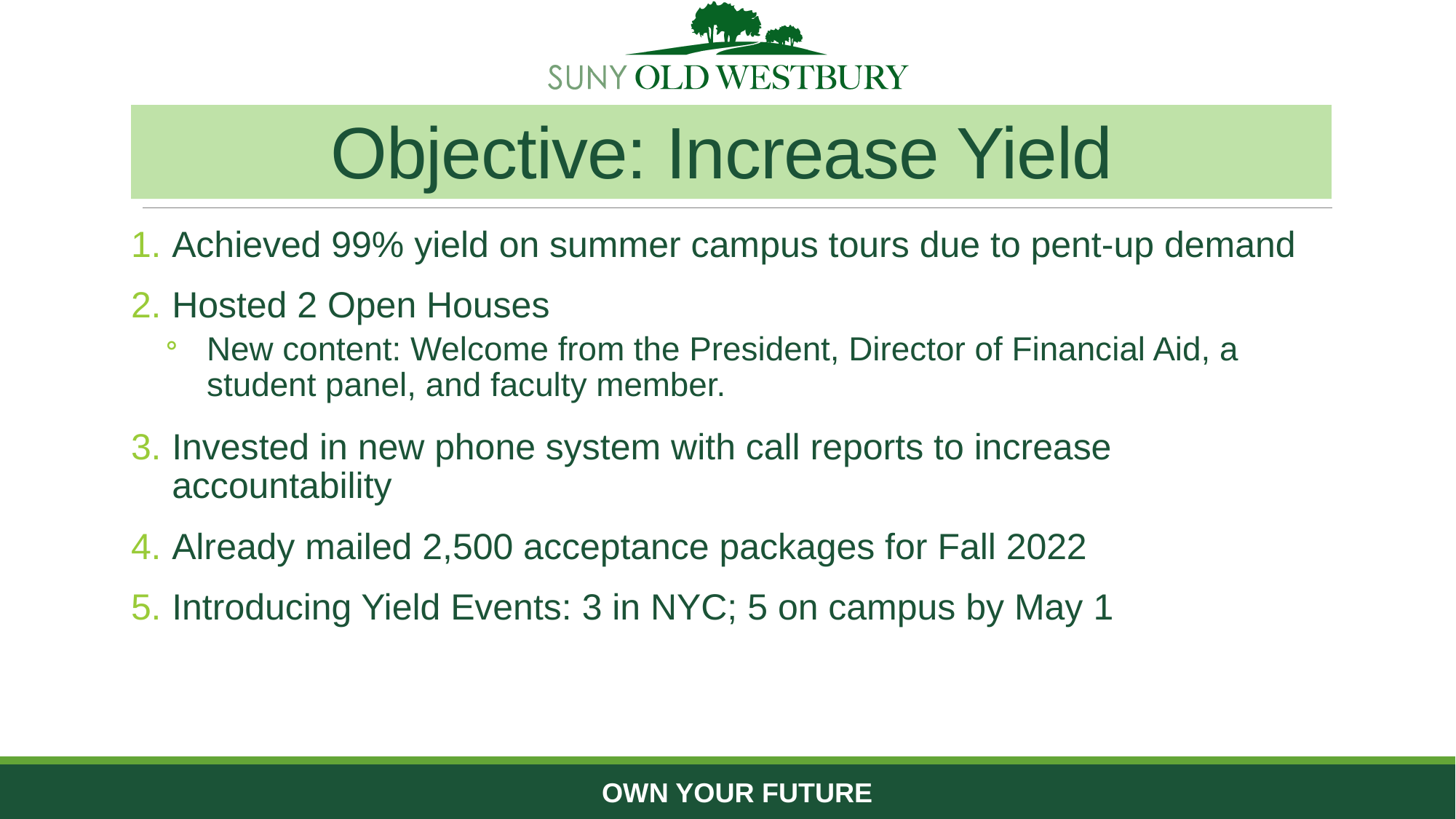

# Objective: Increase Yield
Achieved 99% yield on summer campus tours due to pent-up demand
Hosted 2 Open Houses
New content: Welcome from the President, Director of Financial Aid, a student panel, and faculty member.
Invested in new phone system with call reports to increase accountability
Already mailed 2,500 acceptance packages for Fall 2022
Introducing Yield Events: 3 in NYC; 5 on campus by May 1